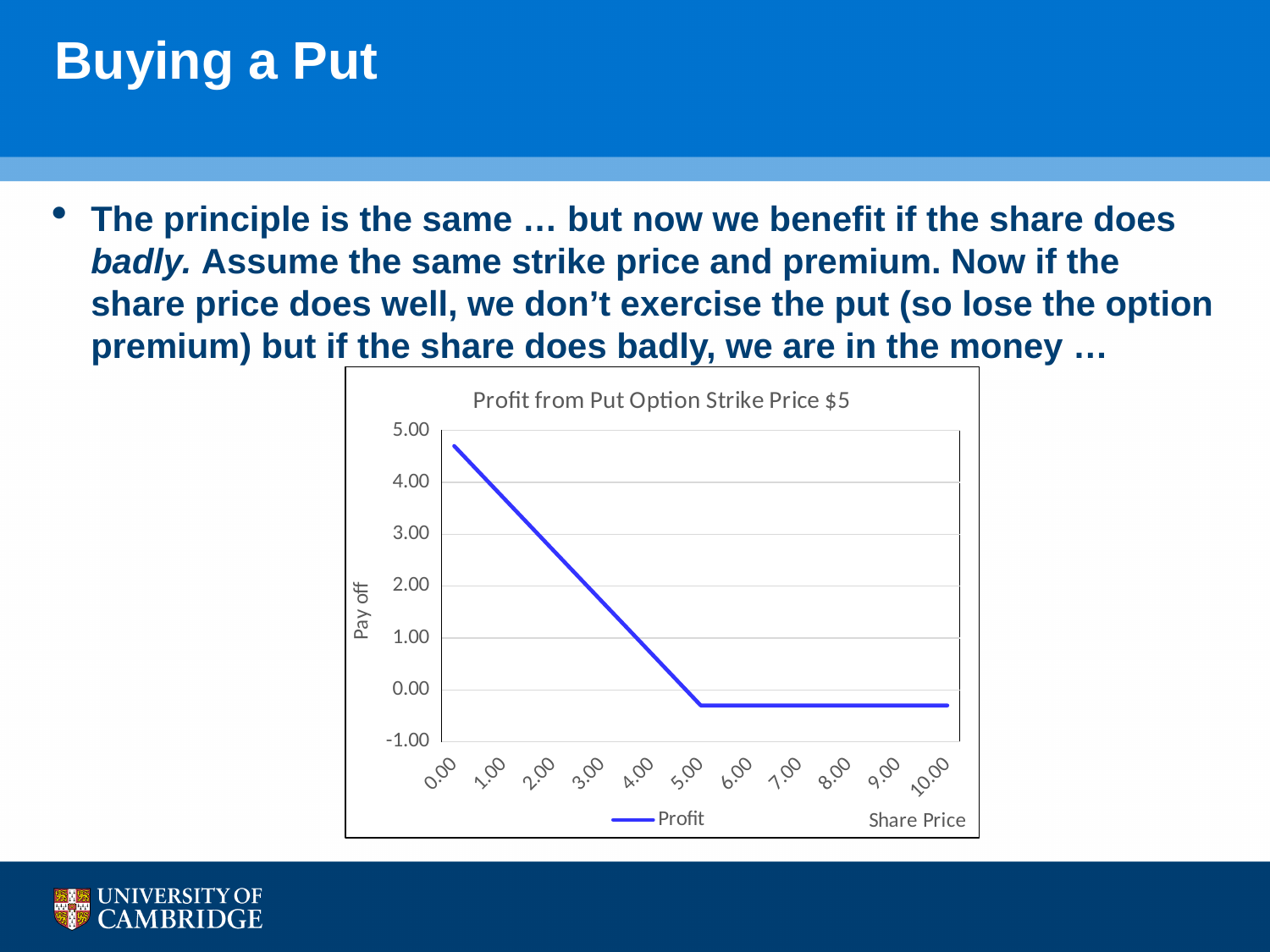

# Buying a Put
The principle is the same … but now we benefit if the share does badly. Assume the same strike price and premium. Now if the share price does well, we don’t exercise the put (so lose the option premium) but if the share does badly, we are in the money …

### Chart: Profit from Put Option Strike Price $5

| Category | Profit |
|---|---|
| 0.00 | 4.7 |
| 0.50 | 4.2 |
| 1.00 | 3.7 |
| 1.50 | 3.2 |
| 2.00 | 2.7 |
| 2.50 | 2.2 |
| 3.00 | 1.7 |
| 3.50 | 1.2 |
| 4.00 | 0.7 |
| 4.50 | 0.2 |
| 5.00 | -0.3 |
| 5.50 | -0.3 |
| 6.00 | -0.3 |
| 6.50 | -0.3 |
| 7.00 | -0.3 |
| 7.50 | -0.3 |
| 8.00 | -0.3 |
| 8.50 | -0.3 |
| 9.00 | -0.3 |
| 9.50 | -0.3 |
| 10.00 | -0.3 |